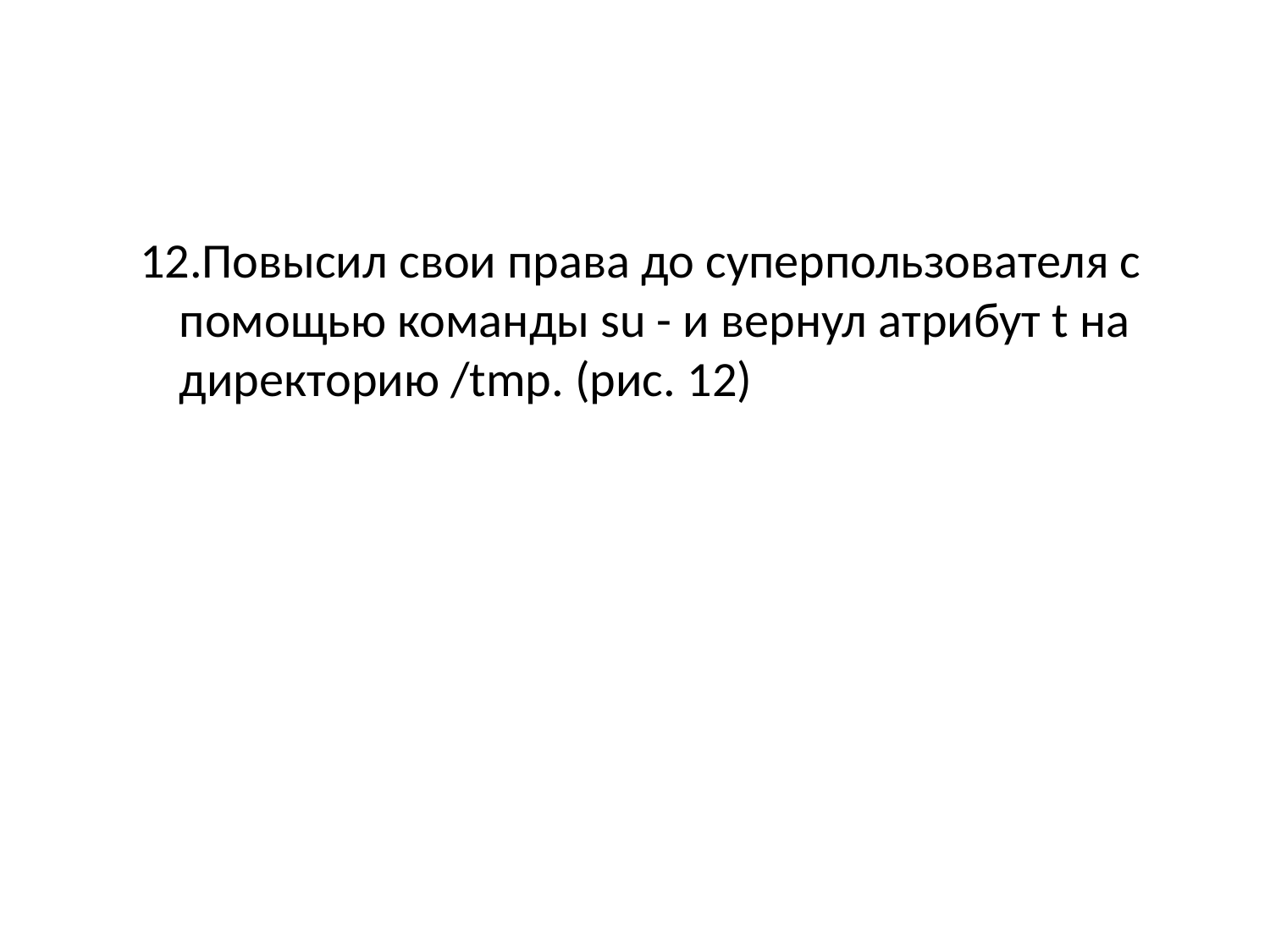

Повысил свои права до суперпользователя c помощью команды su - и вернул атрибут t на директорию /tmp. (рис. 12)